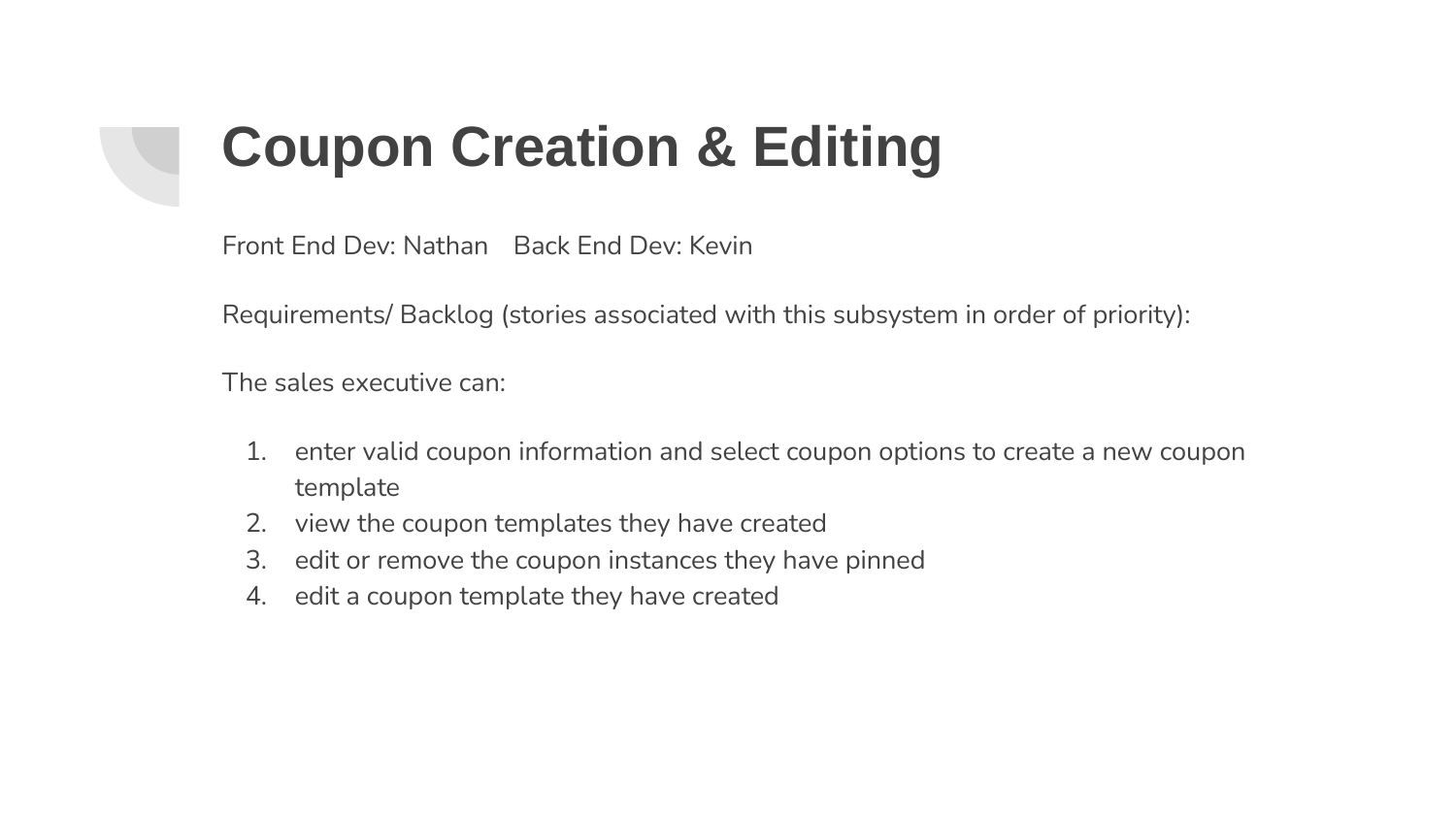

# Coupon Creation & Editing
Front End Dev: Nathan	Back End Dev: Kevin
Requirements/ Backlog (stories associated with this subsystem in order of priority):
The sales executive can:
enter valid coupon information and select coupon options to create a new coupon template
view the coupon templates they have created
edit or remove the coupon instances they have pinned
edit a coupon template they have created